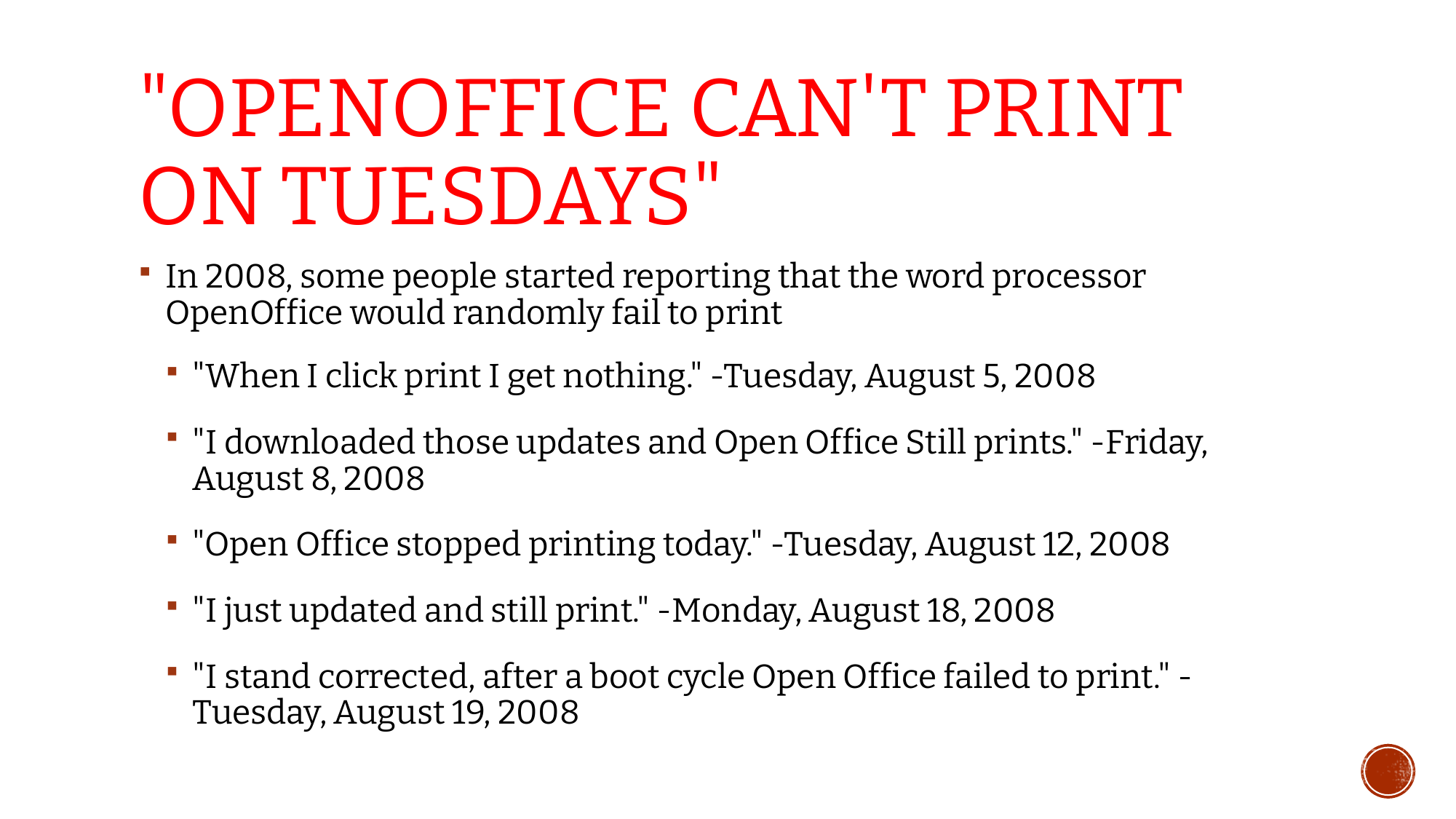

# "Openoffice Can't Print on Tuesdays"
In 2008, some people started reporting that the word processor OpenOffice would randomly fail to print
"When I click print I get nothing." -Tuesday, August 5, 2008
"I downloaded those updates and Open Office Still prints." -Friday, August 8, 2008
"Open Office stopped printing today." -Tuesday, August 12, 2008
"I just updated and still print." -Monday, August 18, 2008
"I stand corrected, after a boot cycle Open Office failed to print." -Tuesday, August 19, 2008